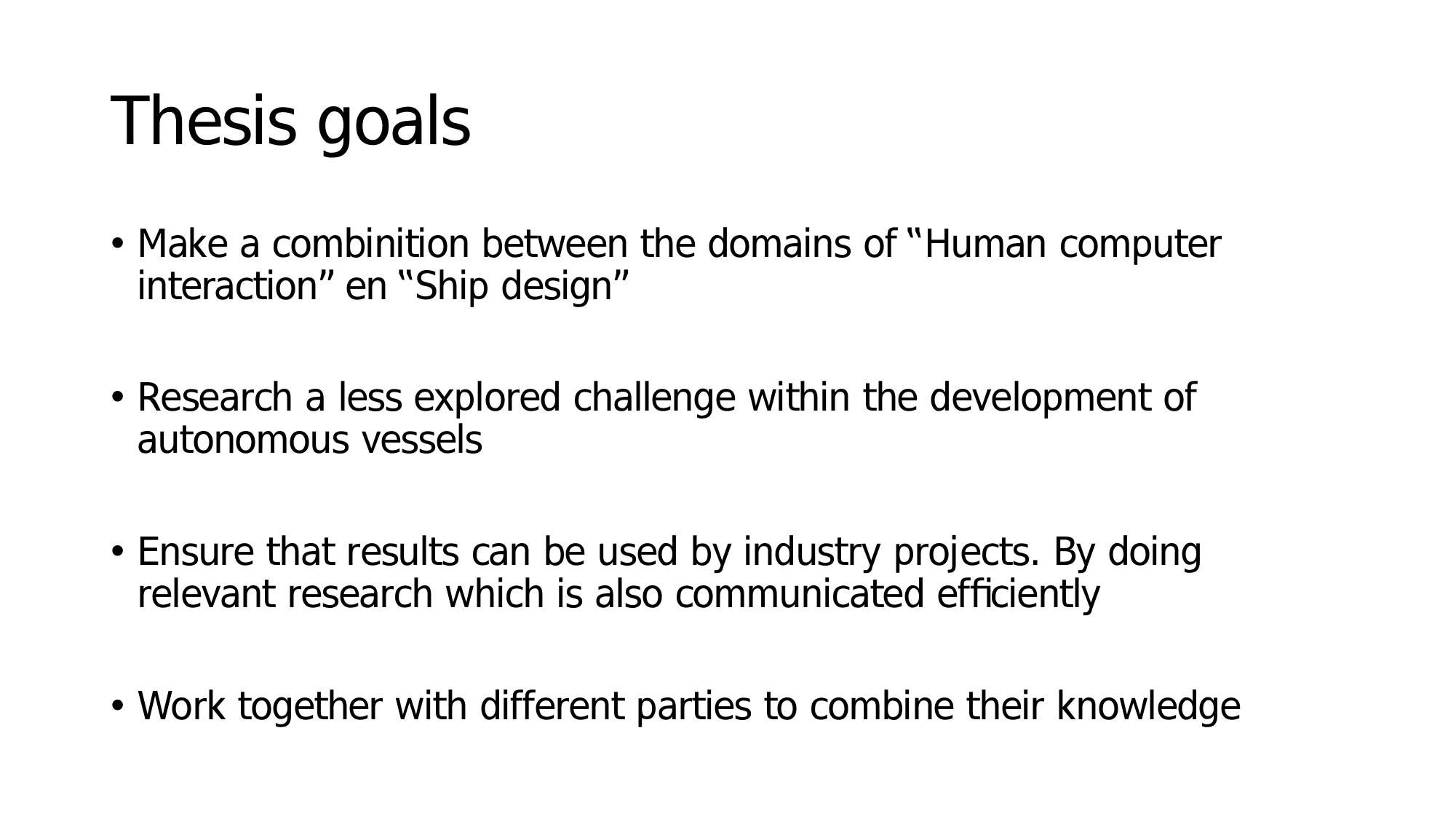

# Thesis goals
Make a combinition between the domains of “Human computer interaction” en “Ship design”

Research a less explored challenge within the development of autonomous vessels

Ensure that results can be used by industry projects. By doing relevant research which is also communicated efficiently

Work together with different parties to combine their knowledge